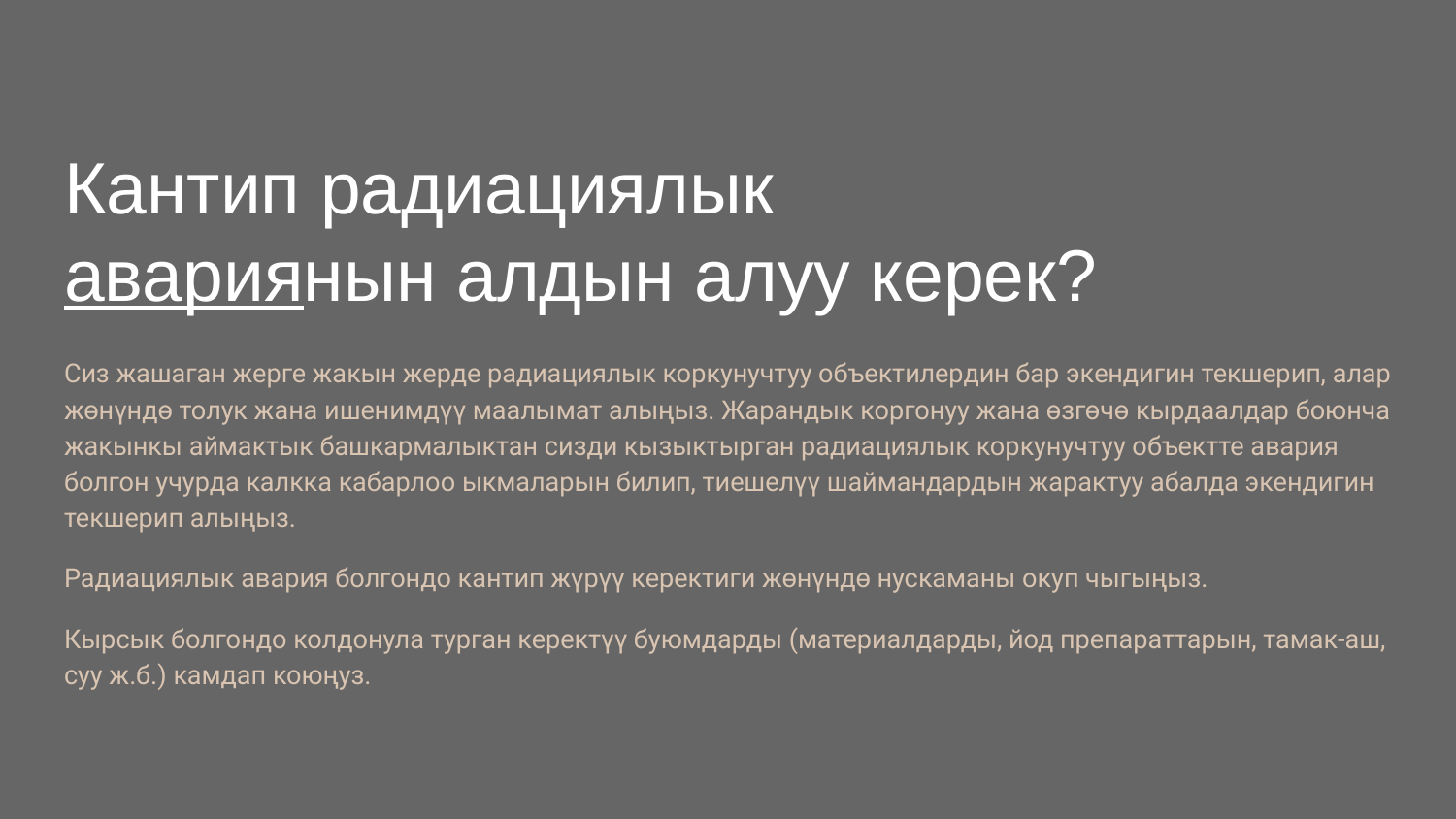

# Кантип радиациялык
авариянын алдын алуу керек?
Сиз жашаган жерге жакын жерде радиациялык коркунучтуу объектилердин бар экендигин текшерип, алар жөнүндө толук жана ишенимдүү маалымат алыңыз. Жарандык коргонуу жана өзгөчө кырдаалдар боюнча жакынкы аймактык башкармалыктан сизди кызыктырган радиациялык коркунучтуу объектте авария болгон учурда калкка кабарлоо ыкмаларын билип, тиешелүү шаймандардын жарактуу абалда экендигин текшерип алыңыз.
Радиациялык авария болгондо кантип жүрүү керектиги жөнүндө нускаманы окуп чыгыңыз.
Кырсык болгондо колдонула турган керектүү буюмдарды (материалдарды, йод препараттарын, тамак-аш, суу ж.б.) камдап коюңуз.